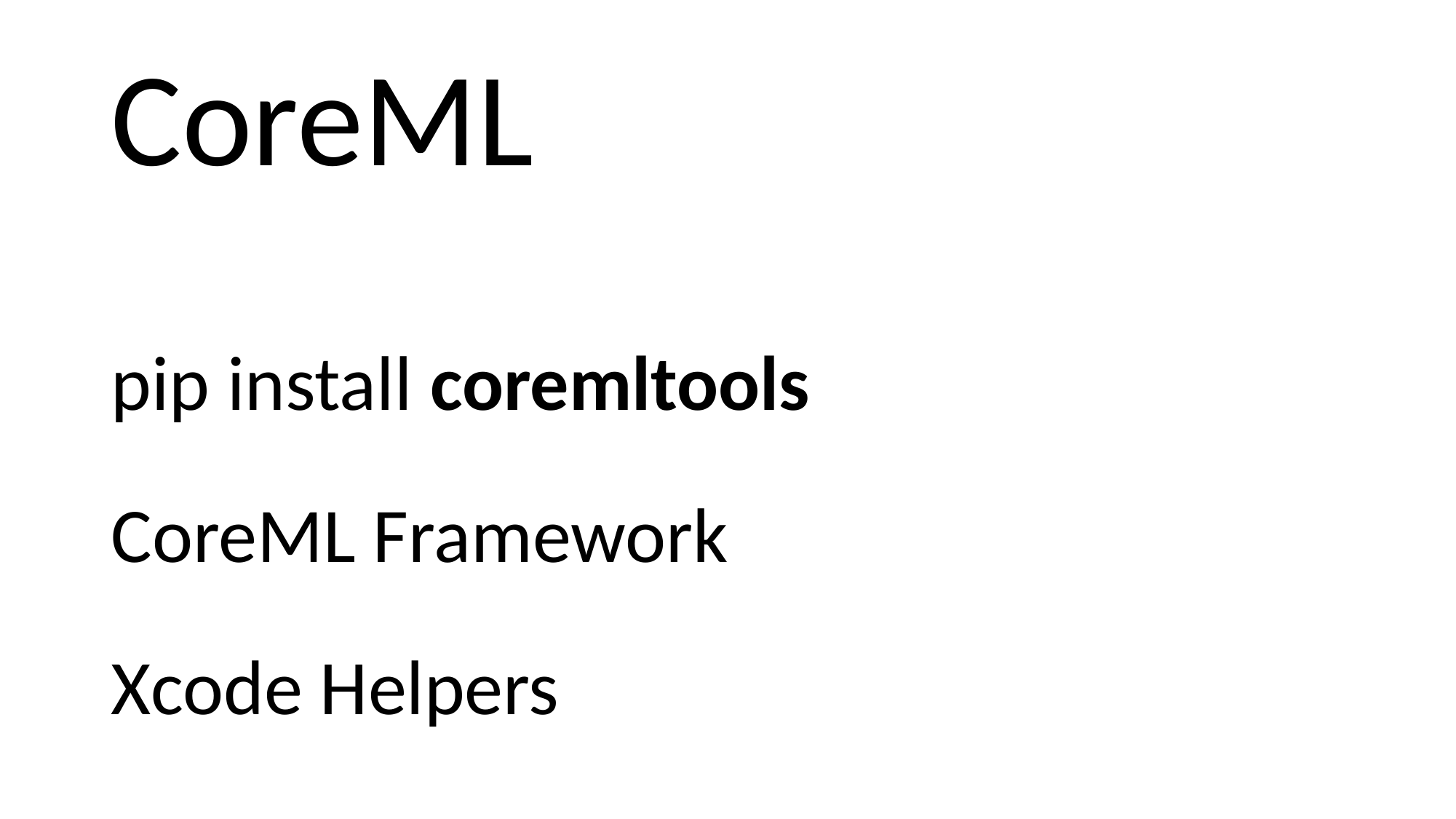

# CoreML
pip install coremltools
CoreML Framework
Xcode Helpers